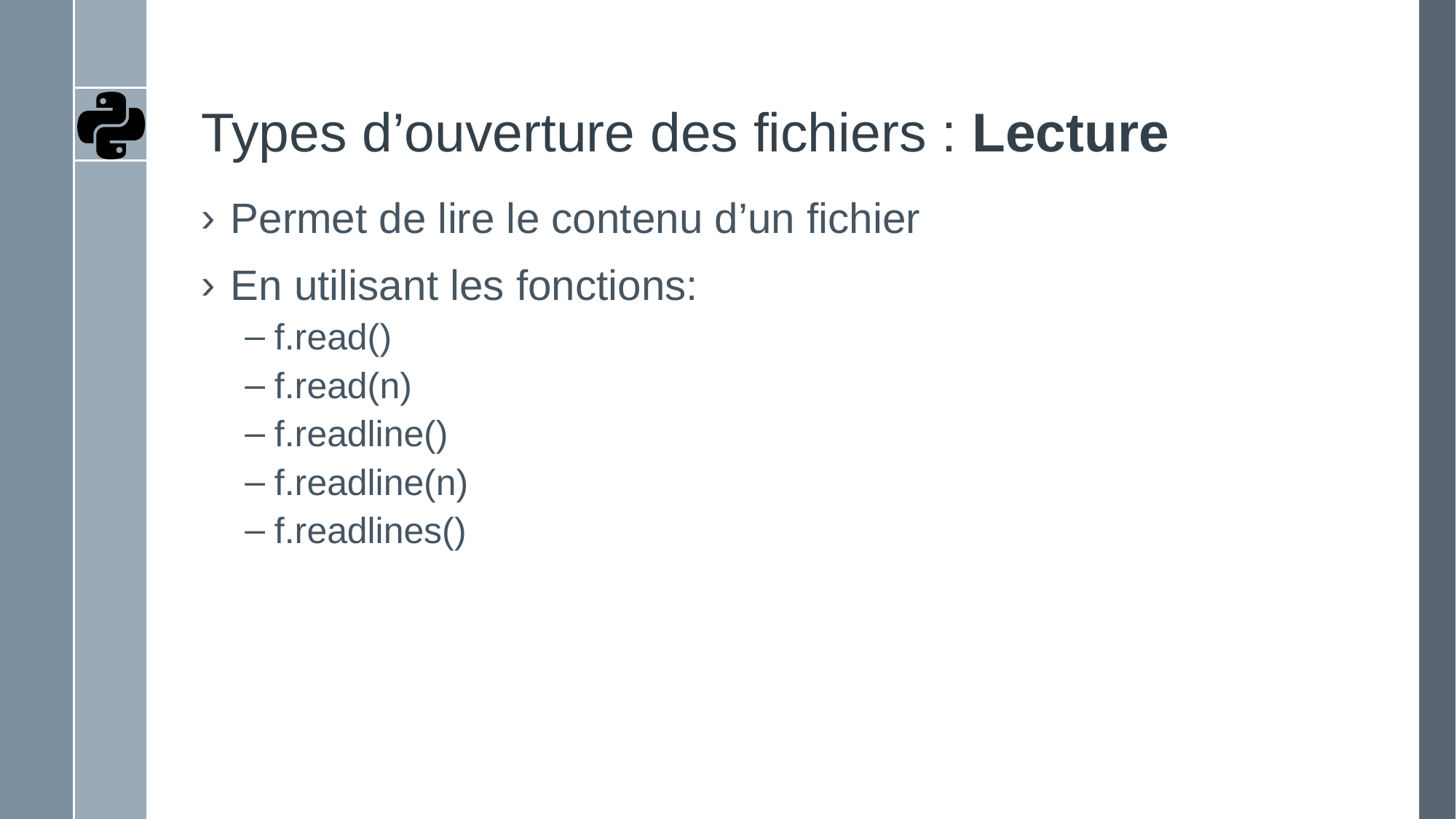

# Types d’ouverture des fichiers : Lecture
Permet de lire le contenu d’un fichier
En utilisant les fonctions:
f.read()
f.read(n)
f.readline()
f.readline(n)
f.readlines()